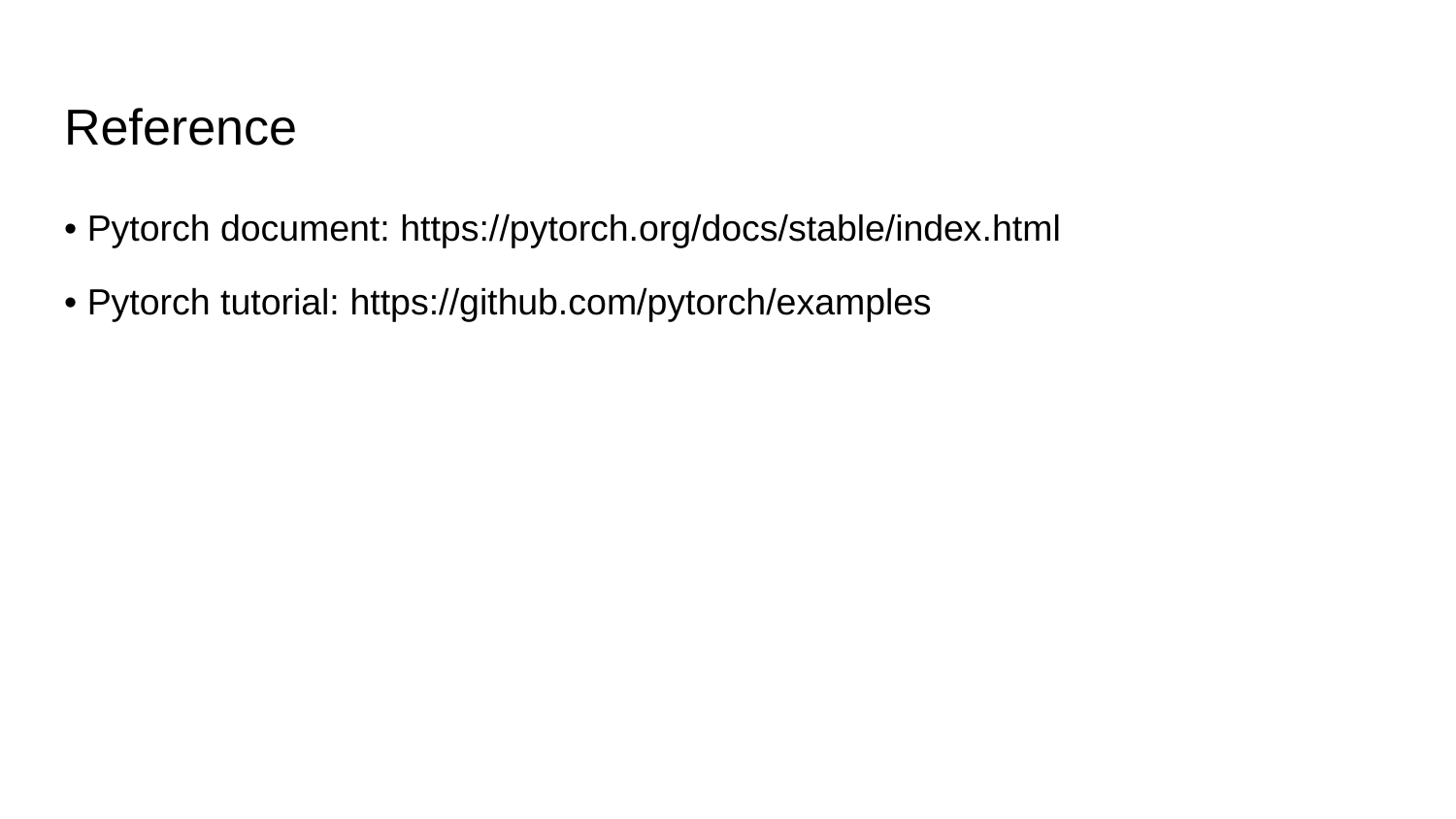

# Reference
• Pytorch document: https://pytorch.org/docs/stable/index.html
• Pytorch tutorial: https://github.com/pytorch/examples